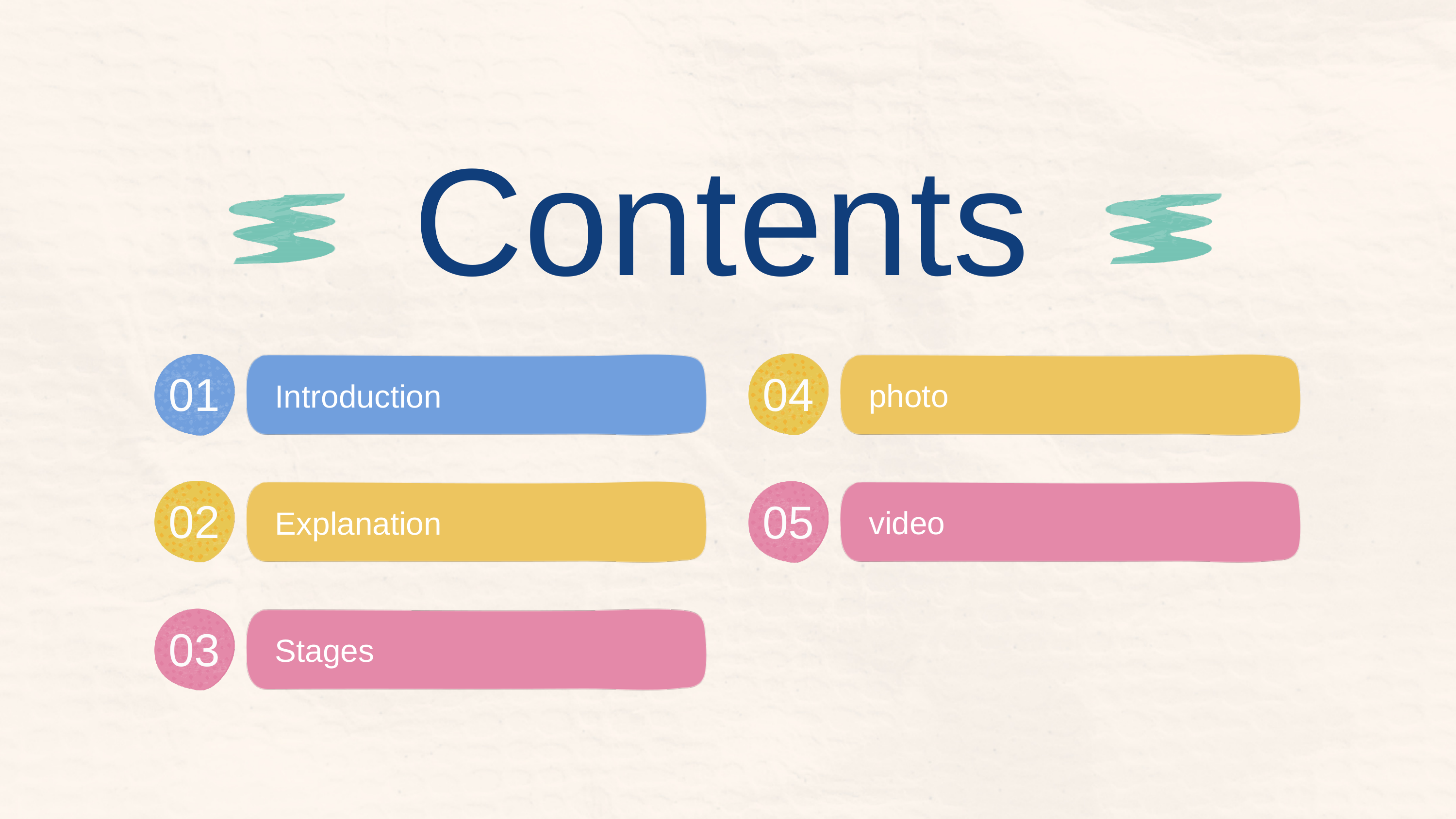

Contents

04

01
photo
Introduction

02

05
video
Explanation

03
Stages